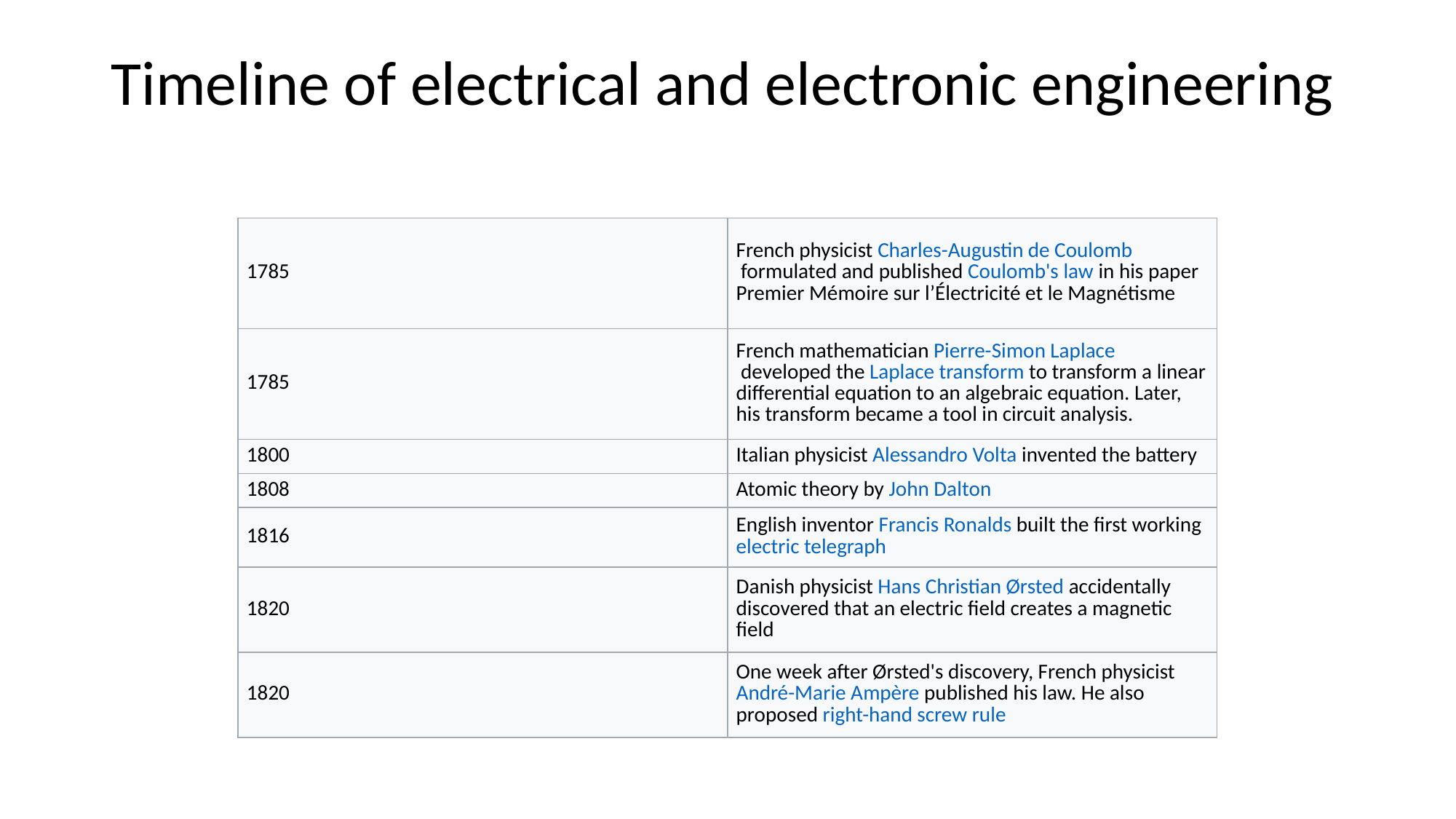

# Timeline of electrical and electronic engineering
| 1785 | French physicist Charles-Augustin de Coulomb formulated and published Coulomb's law in his paper Premier Mémoire sur l’Électricité et le Magnétisme |
| --- | --- |
| 1785 | French mathematician Pierre-Simon Laplace developed the Laplace transform to transform a linear differential equation to an algebraic equation. Later, his transform became a tool in circuit analysis. |
| 1800 | Italian physicist Alessandro Volta invented the battery |
| 1808 | Atomic theory by John Dalton |
| 1816 | English inventor Francis Ronalds built the first working electric telegraph |
| 1820 | Danish physicist Hans Christian Ørsted accidentally discovered that an electric field creates a magnetic field |
| 1820 | One week after Ørsted's discovery, French physicist André-Marie Ampère published his law. He also proposed right-hand screw rule |